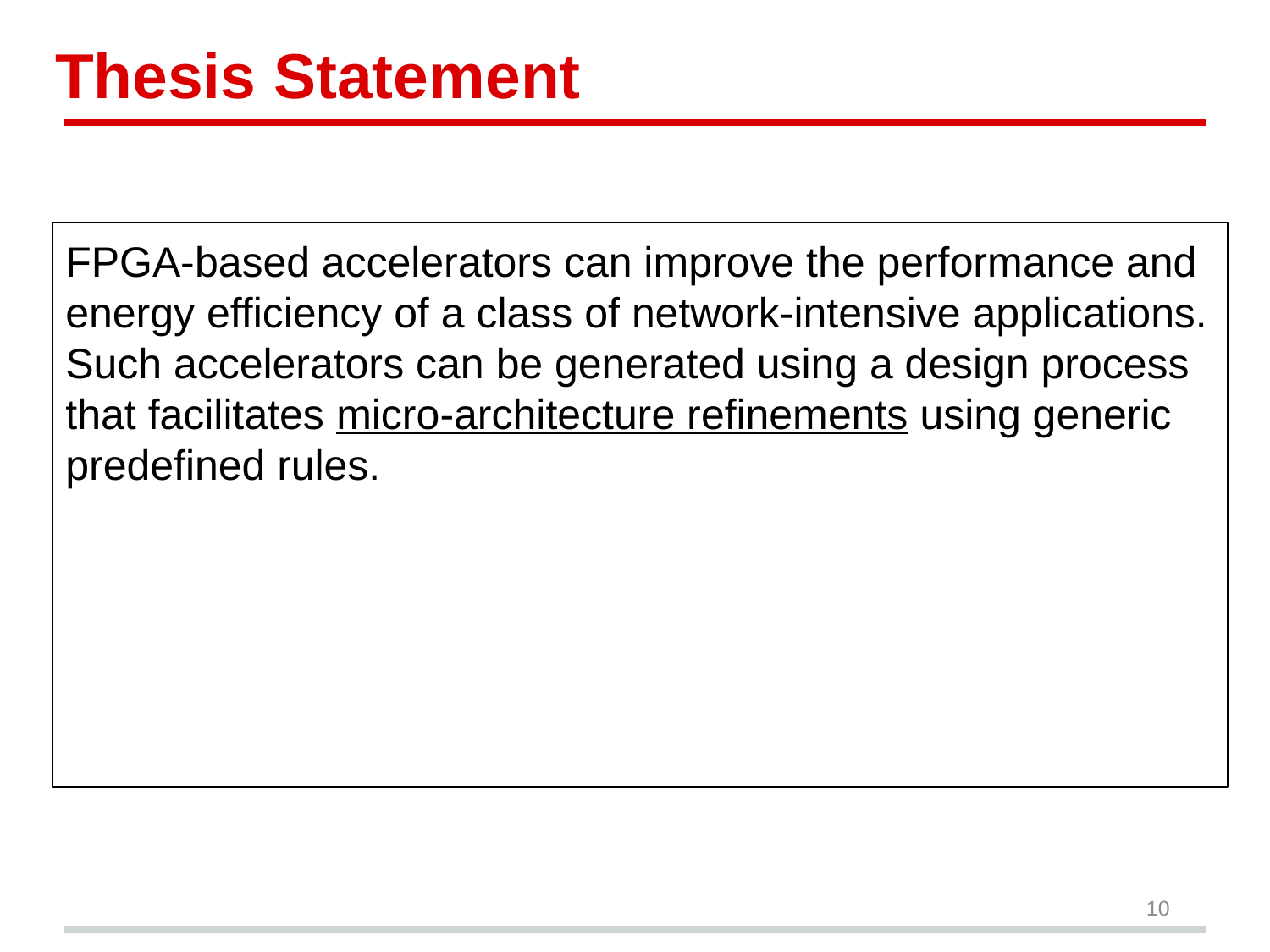

# Thesis Statement
FPGA-based accelerators can improve the performance and energy efficiency of a class of network-intensive applications. Such accelerators can be generated using a design process that facilitates micro-architecture refinements using generic predefined rules.
10